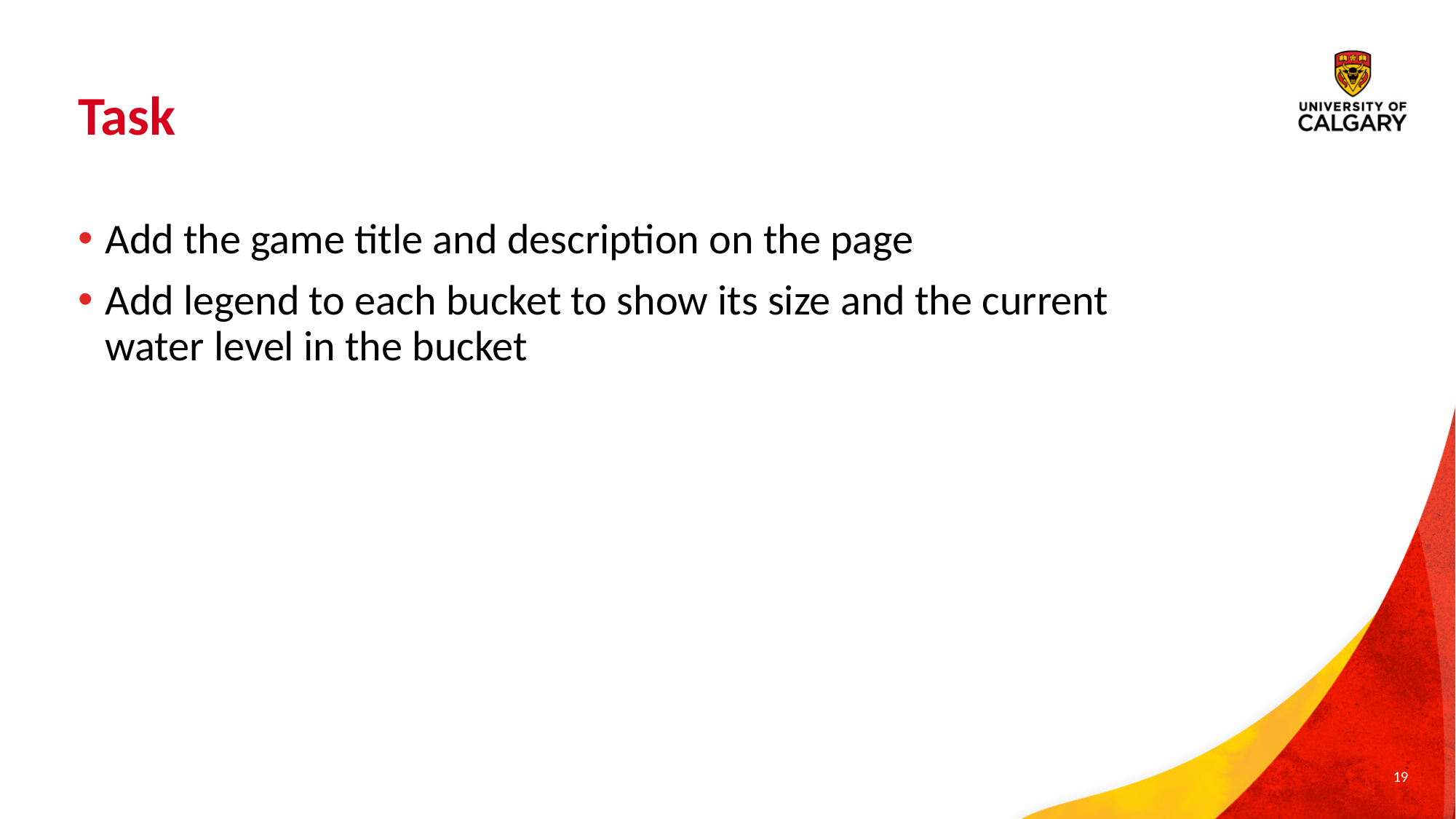

# Task
Add the game title and description on the page
Add legend to each bucket to show its size and the current water level in the bucket
19